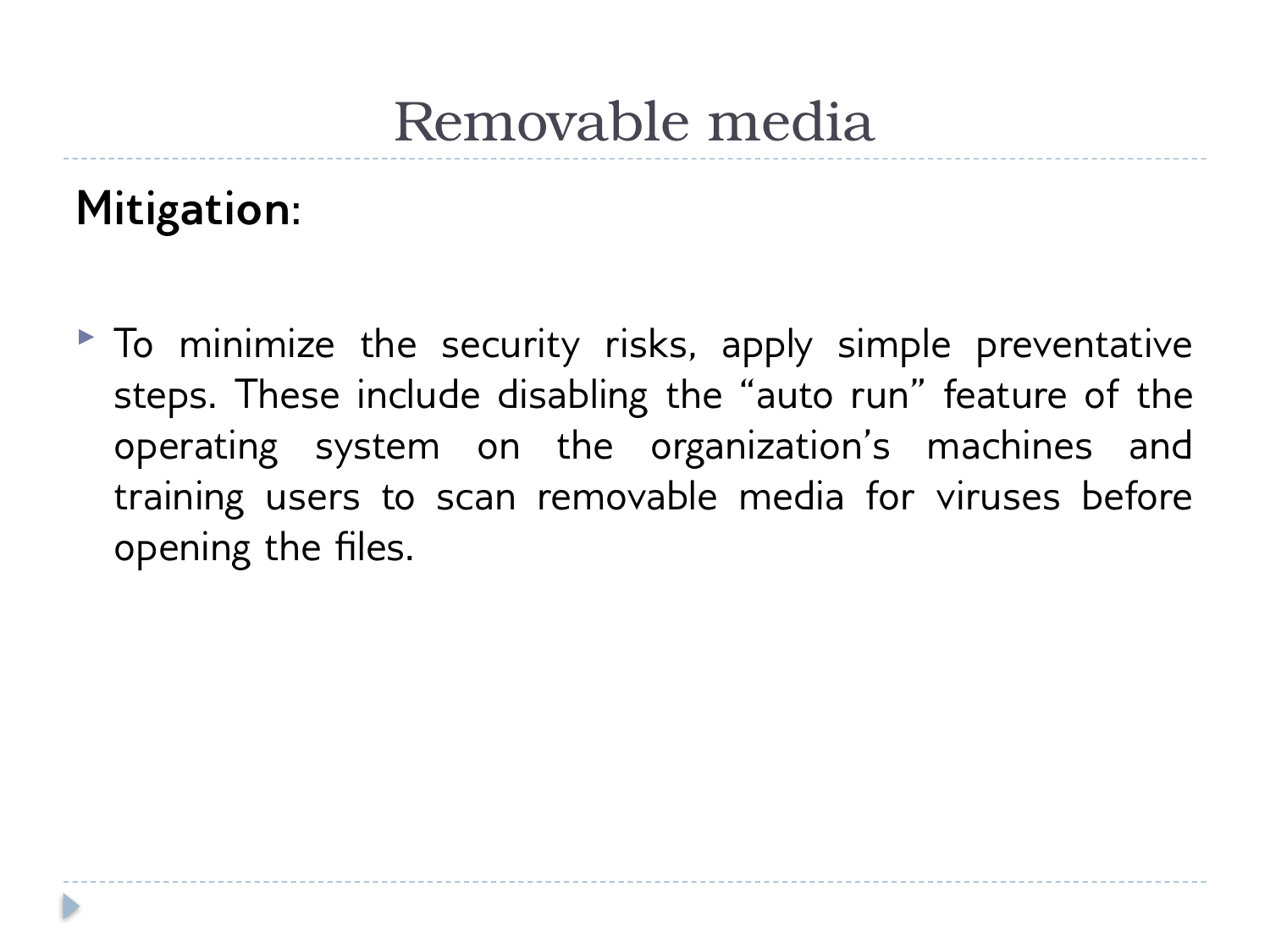

# Removable media
Mitigation:

To minimize the security risks, apply simple preventative steps. These include disabling the “auto run” feature of the operating system on the organization’s machines and training users to scan removable media for viruses before opening the files.